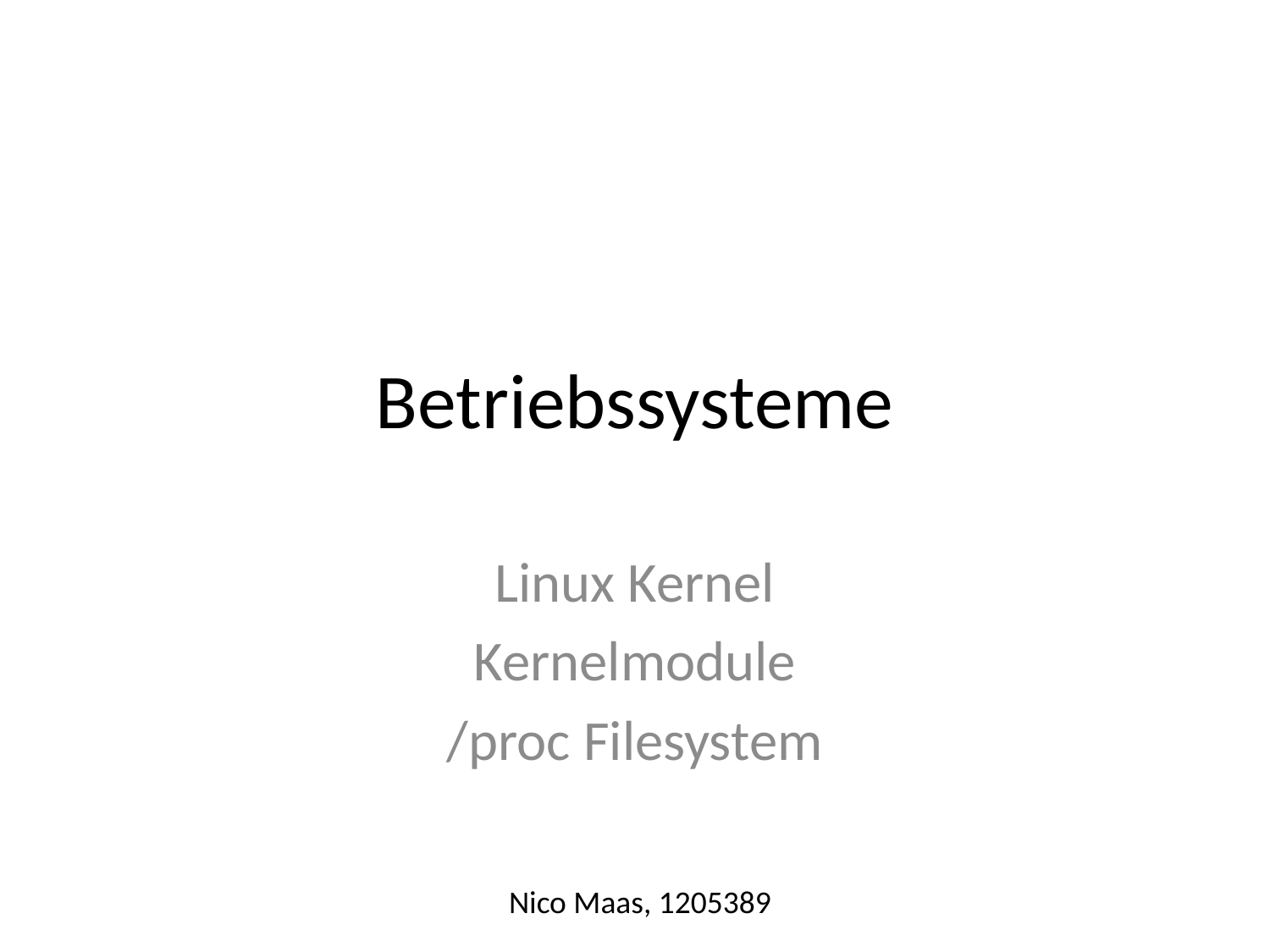

# Betriebssysteme
Linux Kernel
Kernelmodule
/proc Filesystem
Nico Maas, 1205389